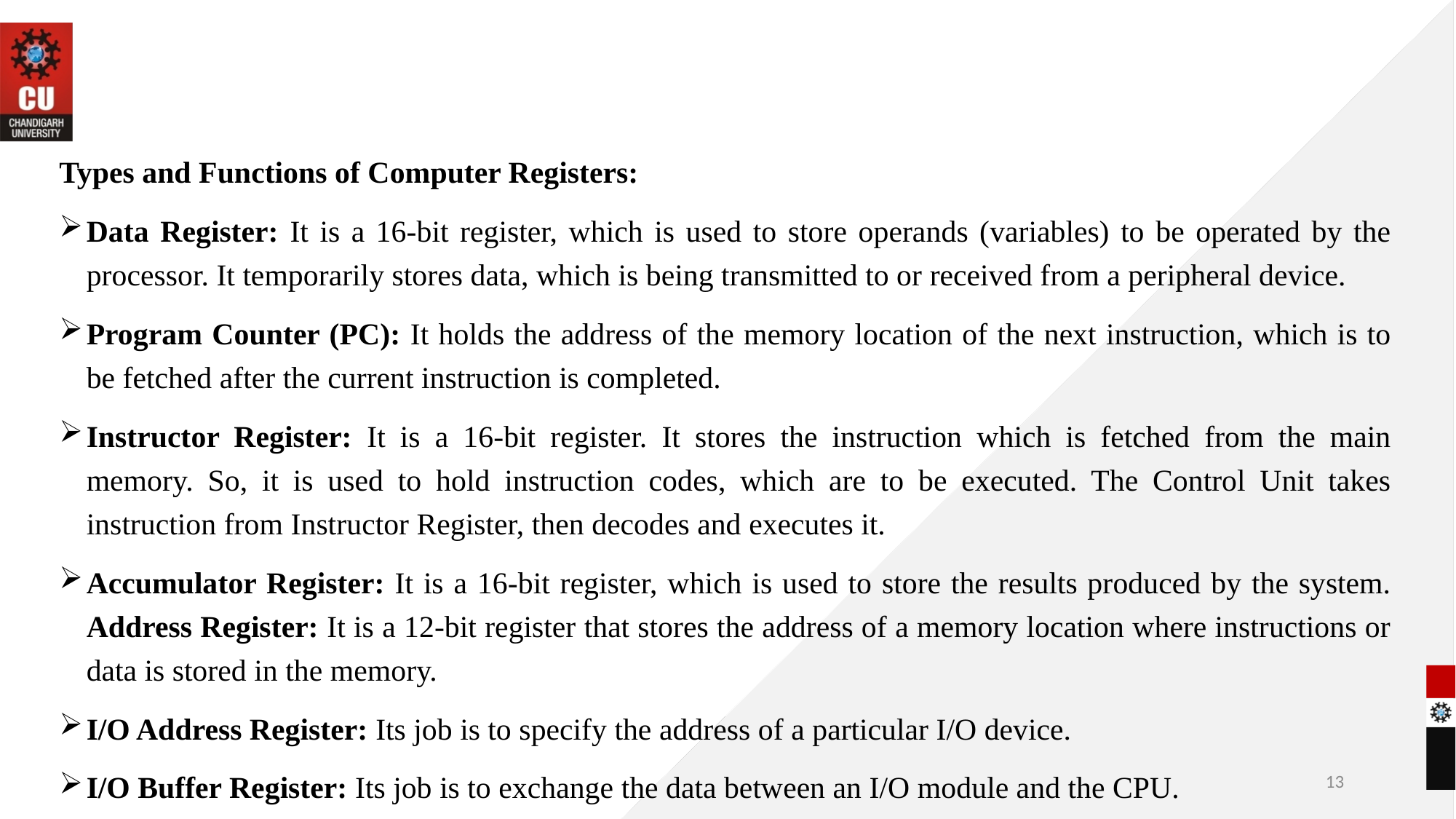

Types and Functions of Computer Registers:
Data Register: It is a 16-bit register, which is used to store operands (variables) to be operated by the processor. It temporarily stores data, which is being transmitted to or received from a peripheral device.
Program Counter (PC): It holds the address of the memory location of the next instruction, which is to be fetched after the current instruction is completed.
Instructor Register: It is a 16-bit register. It stores the instruction which is fetched from the main memory. So, it is used to hold instruction codes, which are to be executed. The Control Unit takes instruction from Instructor Register, then decodes and executes it.
Accumulator Register: It is a 16-bit register, which is used to store the results produced by the system. Address Register: It is a 12-bit register that stores the address of a memory location where instructions or data is stored in the memory.
I/O Address Register: Its job is to specify the address of a particular I/O device.
I/O Buffer Register: Its job is to exchange the data between an I/O module and the CPU.
13